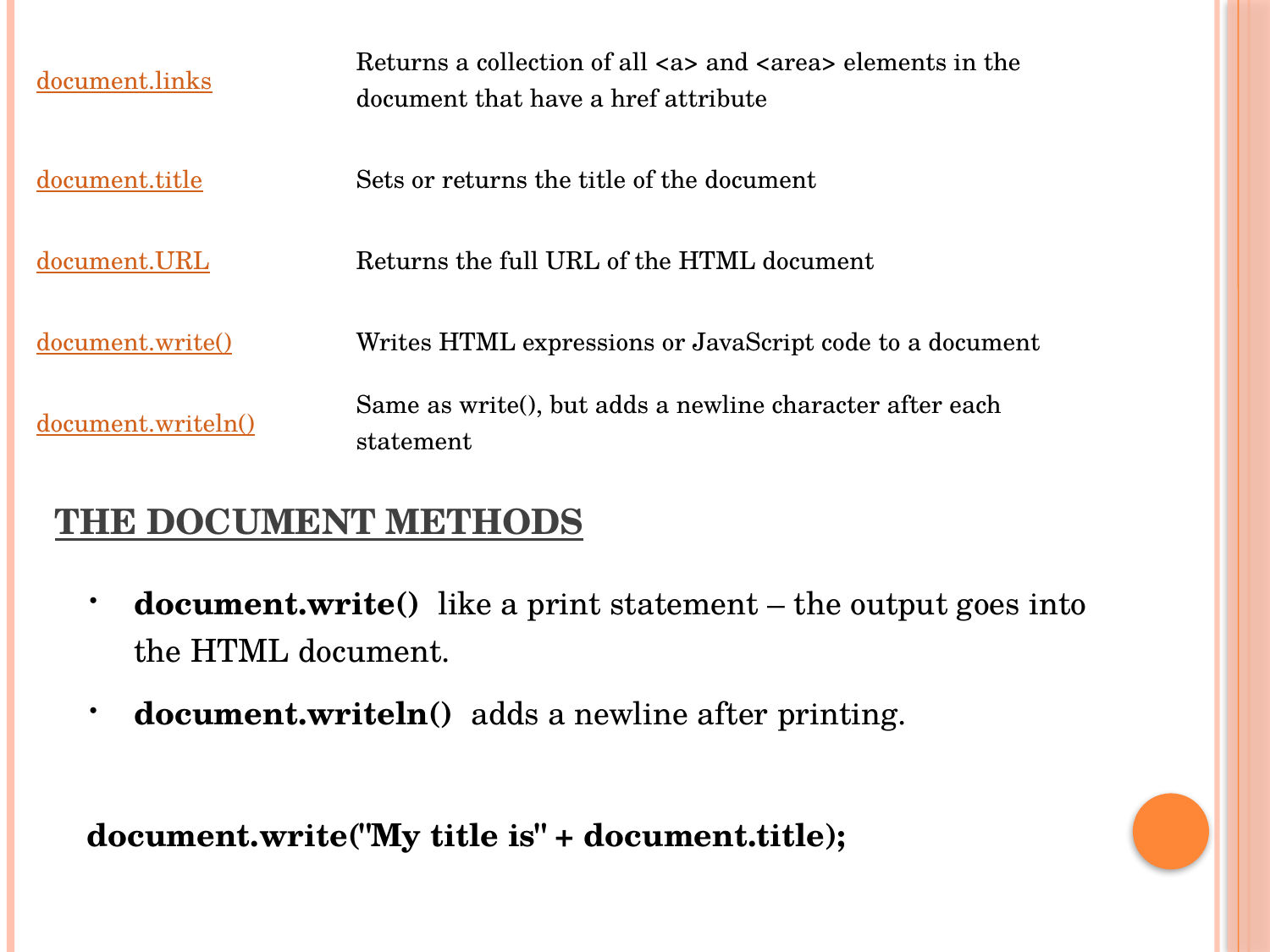

| document.links | Returns a collection of all <a> and <area> elements in the document that have a href attribute |
| --- | --- |
| document.title | Sets or returns the title of the document |
| document.URL | Returns the full URL of the HTML document |
| document.write() | Writes HTML expressions or JavaScript code to a document |
| document.writeln() | Same as write(), but adds a newline character after each statement |
# The document Methods
document.write()  like a print statement – the output goes into the HTML document.
document.writeln()  adds a newline after printing.

document.write("My title is" + document.title);